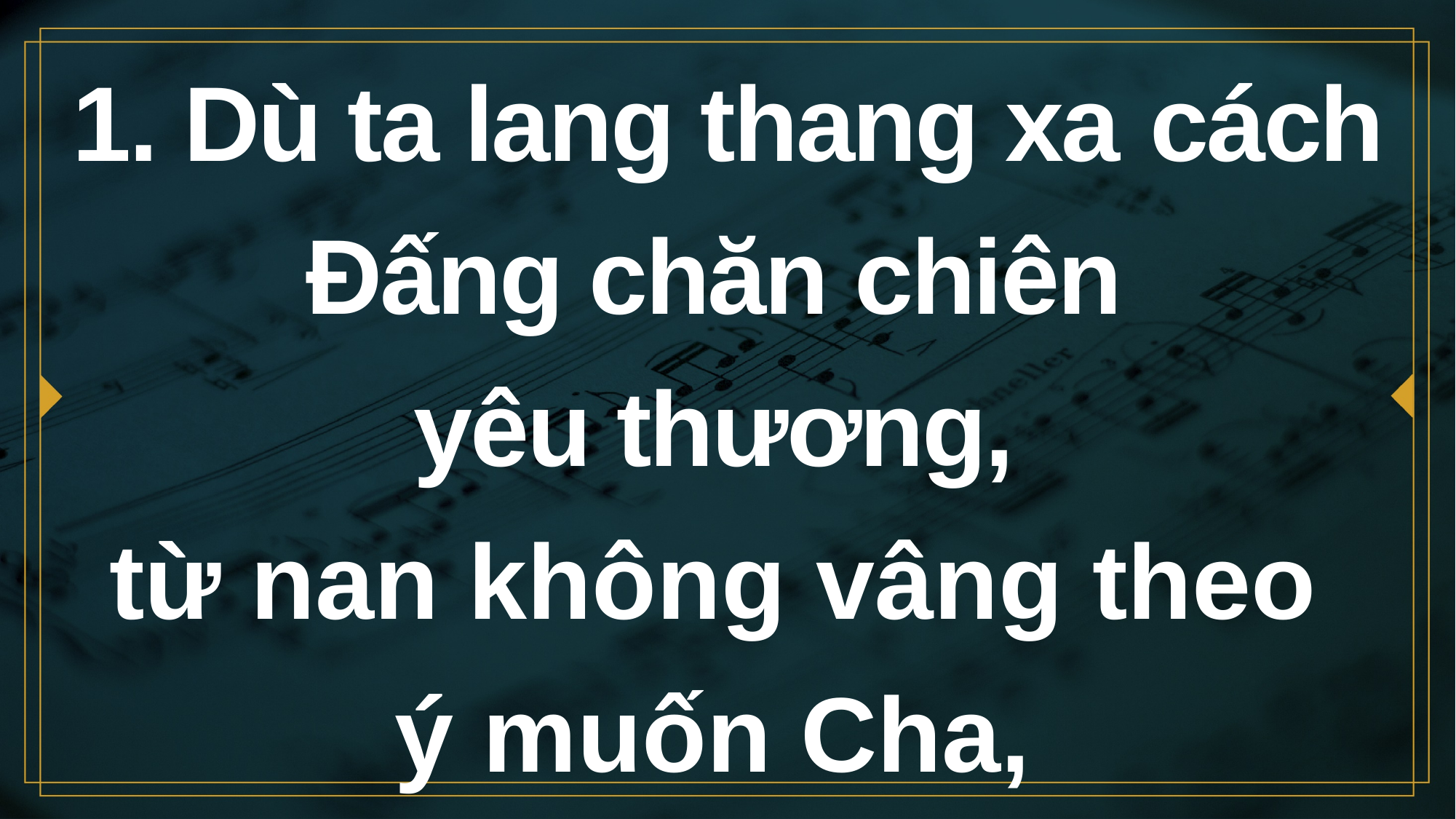

# 1. Dù ta lang thang xa cách Đấng chăn chiên yêu thương,
từ nan không vâng theo
ý muốn Cha,